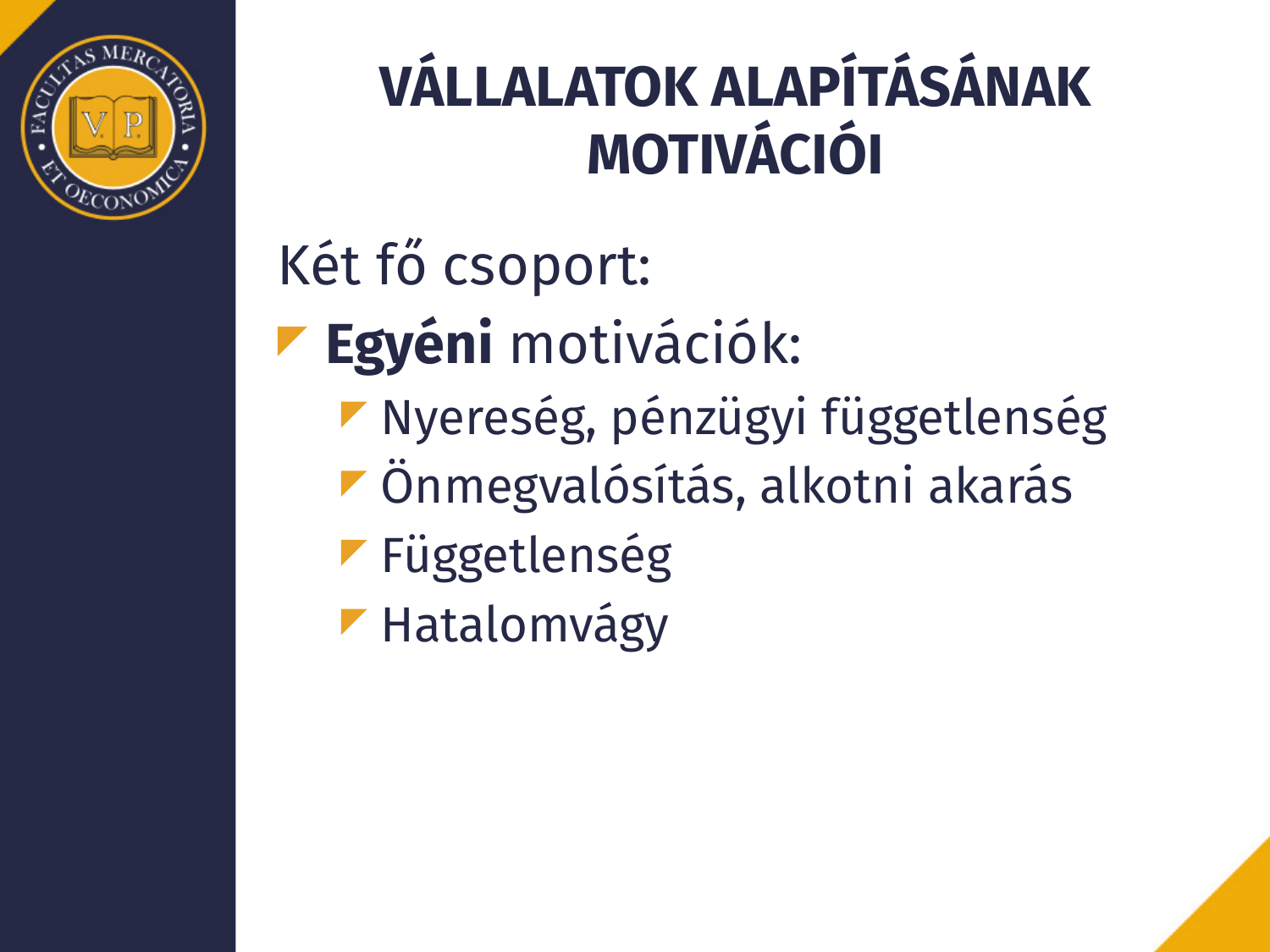

# VÁLLALATOK ALAPÍTÁSÁNAK MOTIVÁCIÓI
Két fő csoport:
Egyéni motivációk:
Nyereség, pénzügyi függetlenség
Önmegvalósítás, alkotni akarás
Függetlenség
Hatalomvágy